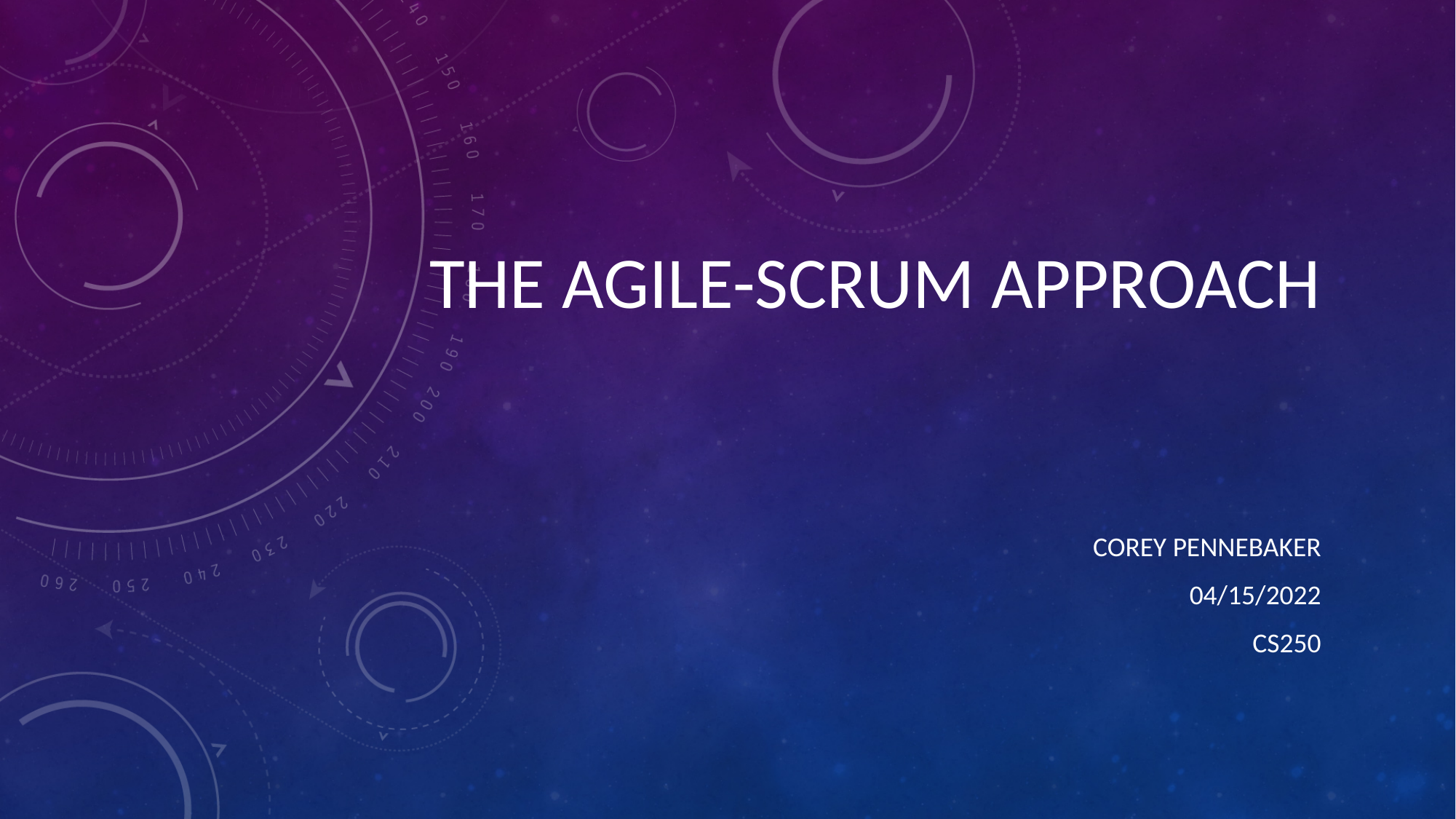

# The Agile-Scrum Approach
Corey Pennebaker
04/15/2022
Cs250